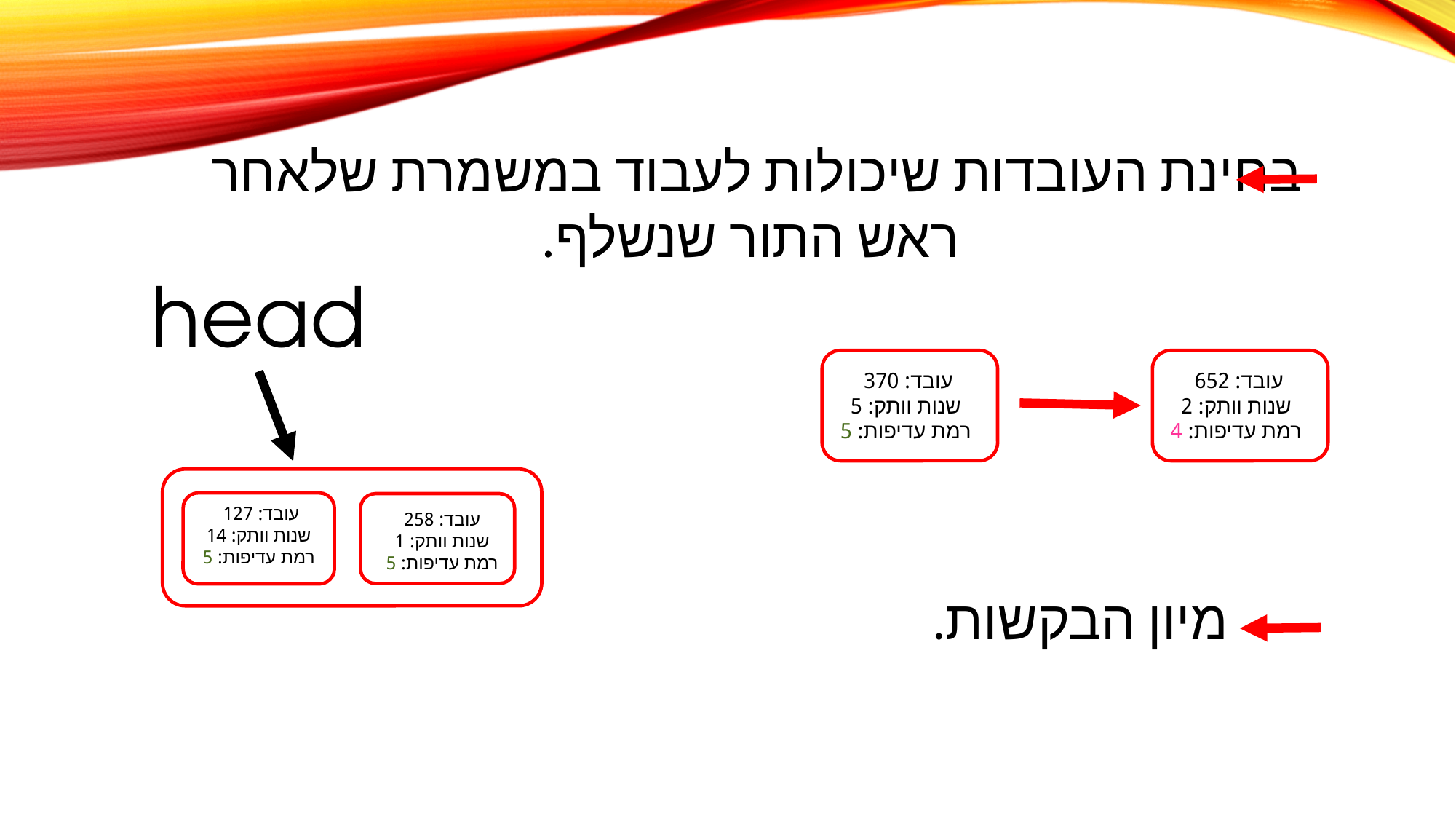

בחינת העובדות שיכולות לעבוד במשמרת שלאחר
ראש התור שנשלף.
head

עובד: 370
שנות וותק: 5
רמת עדיפות: 5

עובד: 652
שנות וותק: 2
רמת עדיפות: 4

עובד: 127
שנות וותק: 14
רמת עדיפות: 5

עובד: 258
שנות וותק: 1
רמת עדיפות: 5
מיון הבקשות.